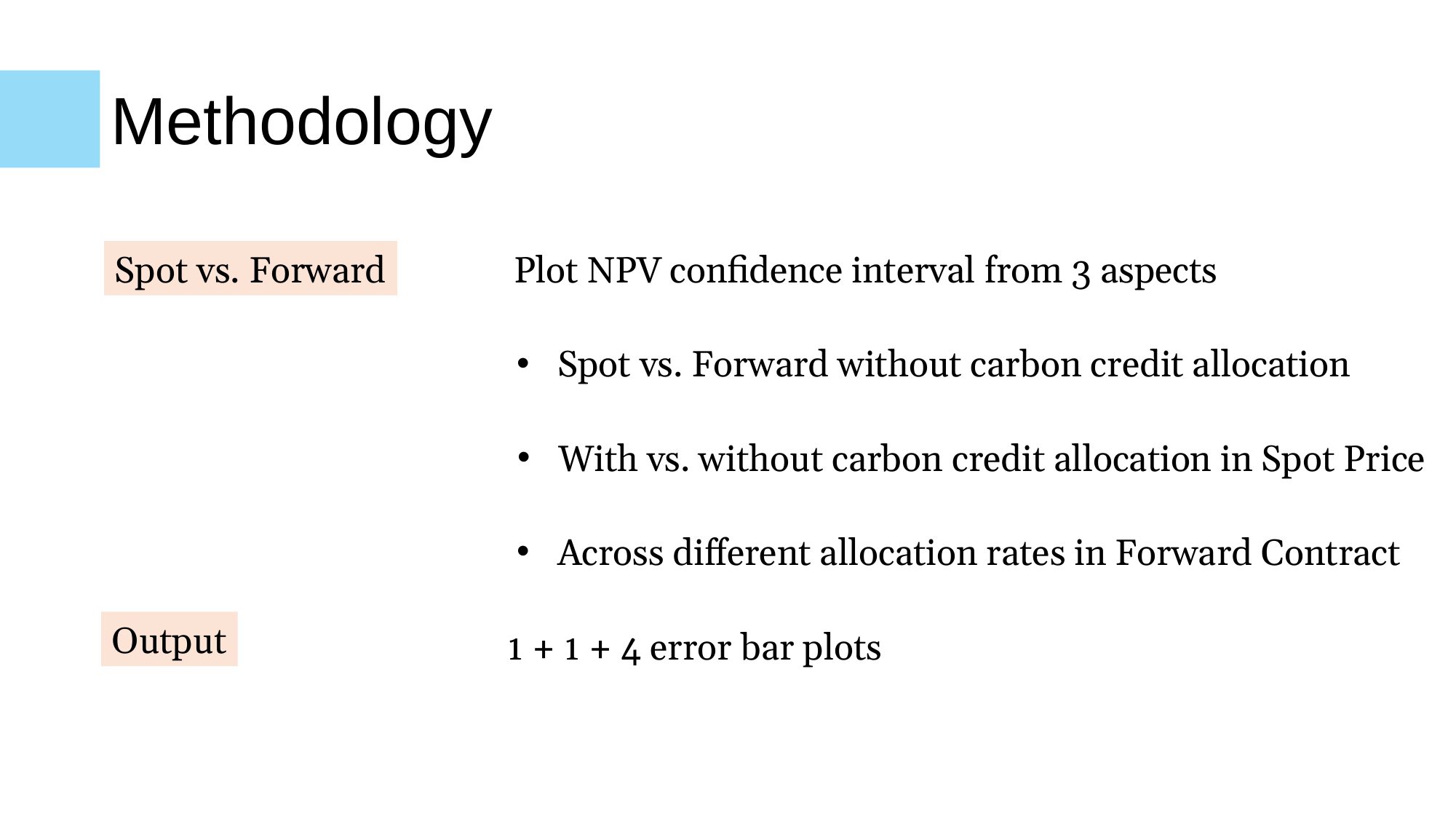

# Methodology

Spot vs. Forward
Plot NPV confidence interval from 3 aspects
Spot vs. Forward without carbon credit allocation
With vs. without carbon credit allocation in Spot Price
Across different allocation rates in Forward Contract
Output
1 + 1 + 4 error bar plots